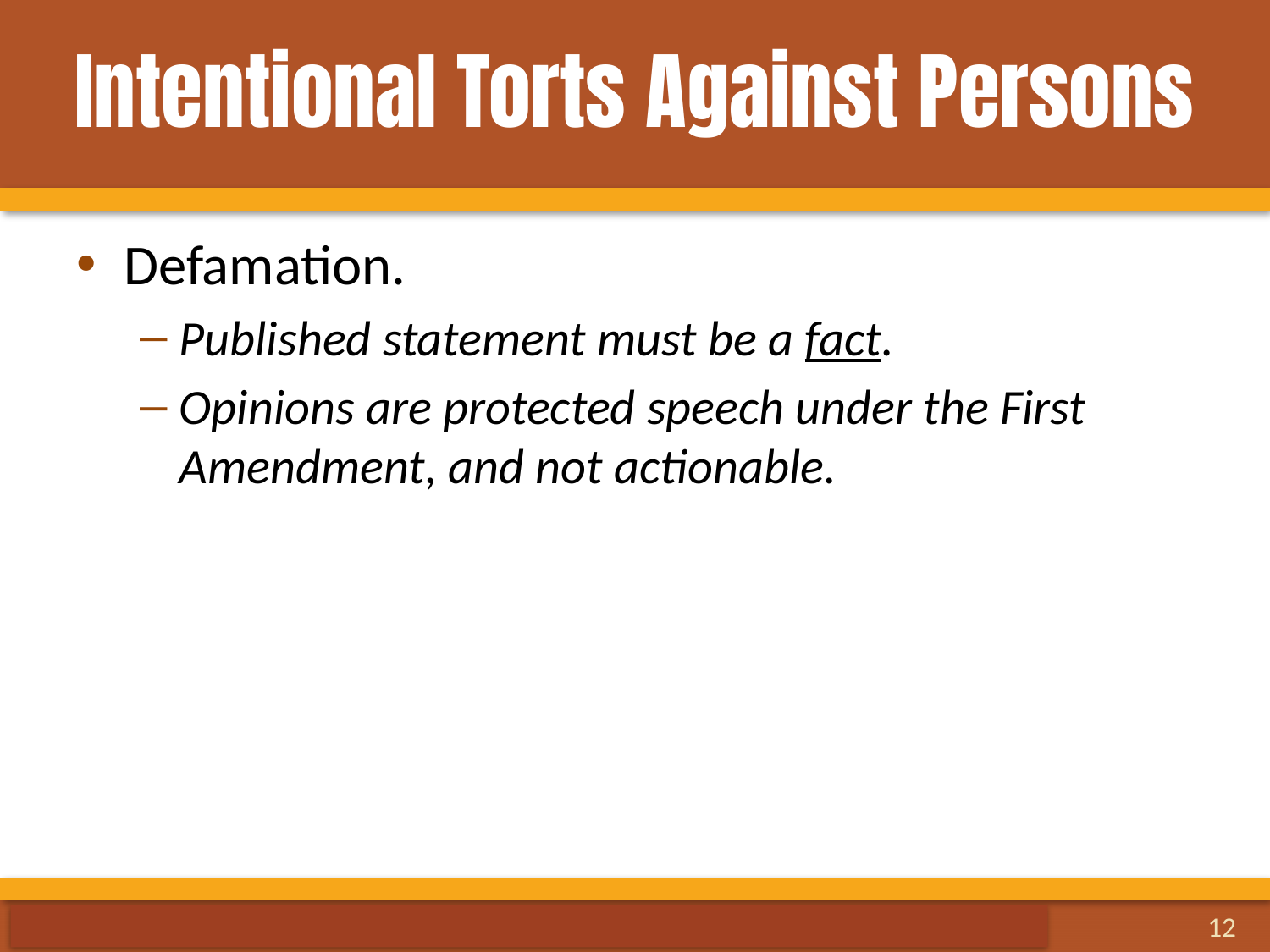

# Intentional Torts Against Persons
Defamation.
Published statement must be a fact.
Opinions are protected speech under the First Amendment, and not actionable.
12